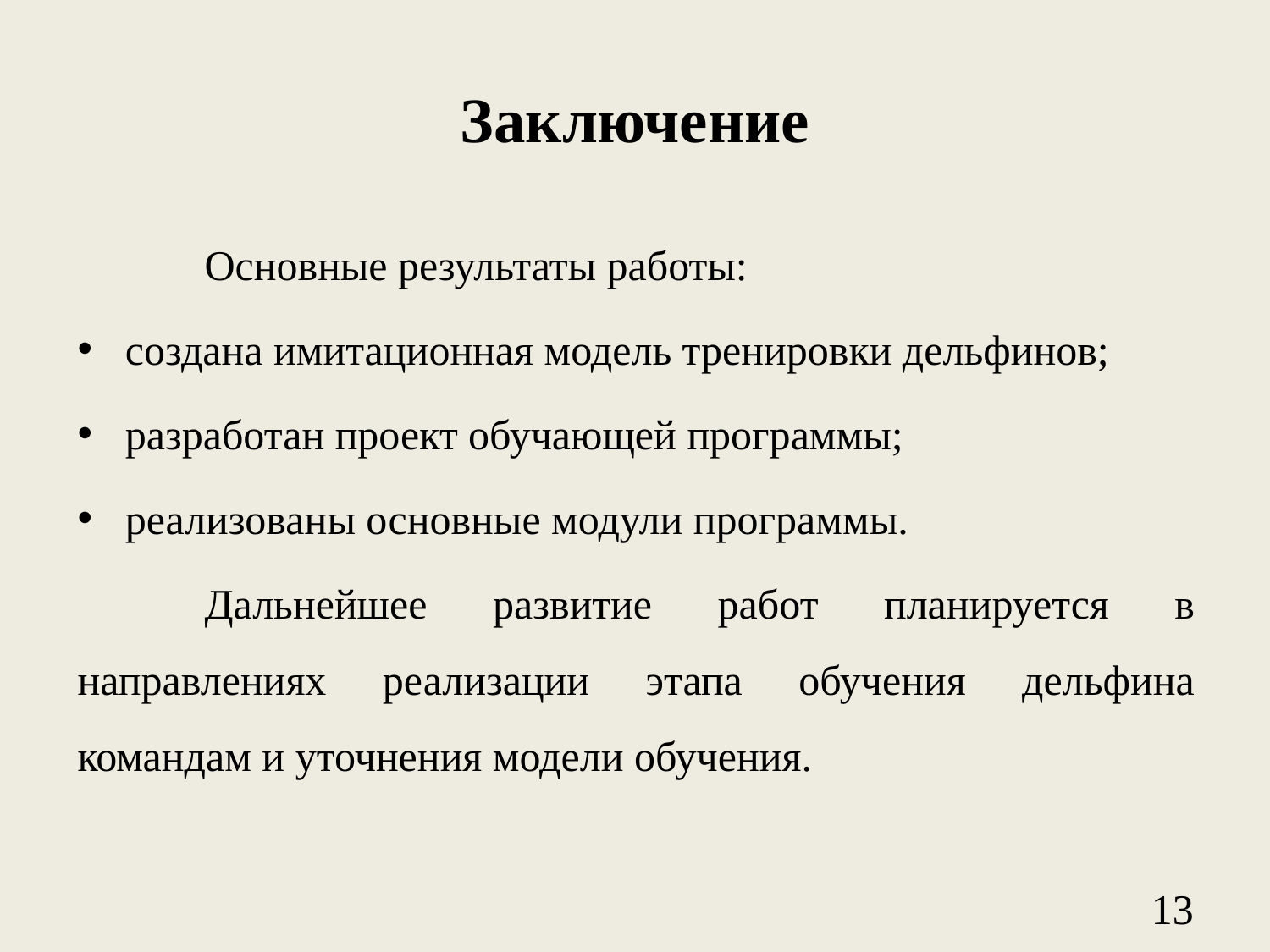

# Заключение
	Основные результаты работы:
создана имитационная модель тренировки дельфинов;
разработан проект обучающей программы;
реализованы основные модули программы.
	Дальнейшее развитие работ планируется в направлениях реализации этапа обучения дельфина командам и уточнения модели обучения.
13